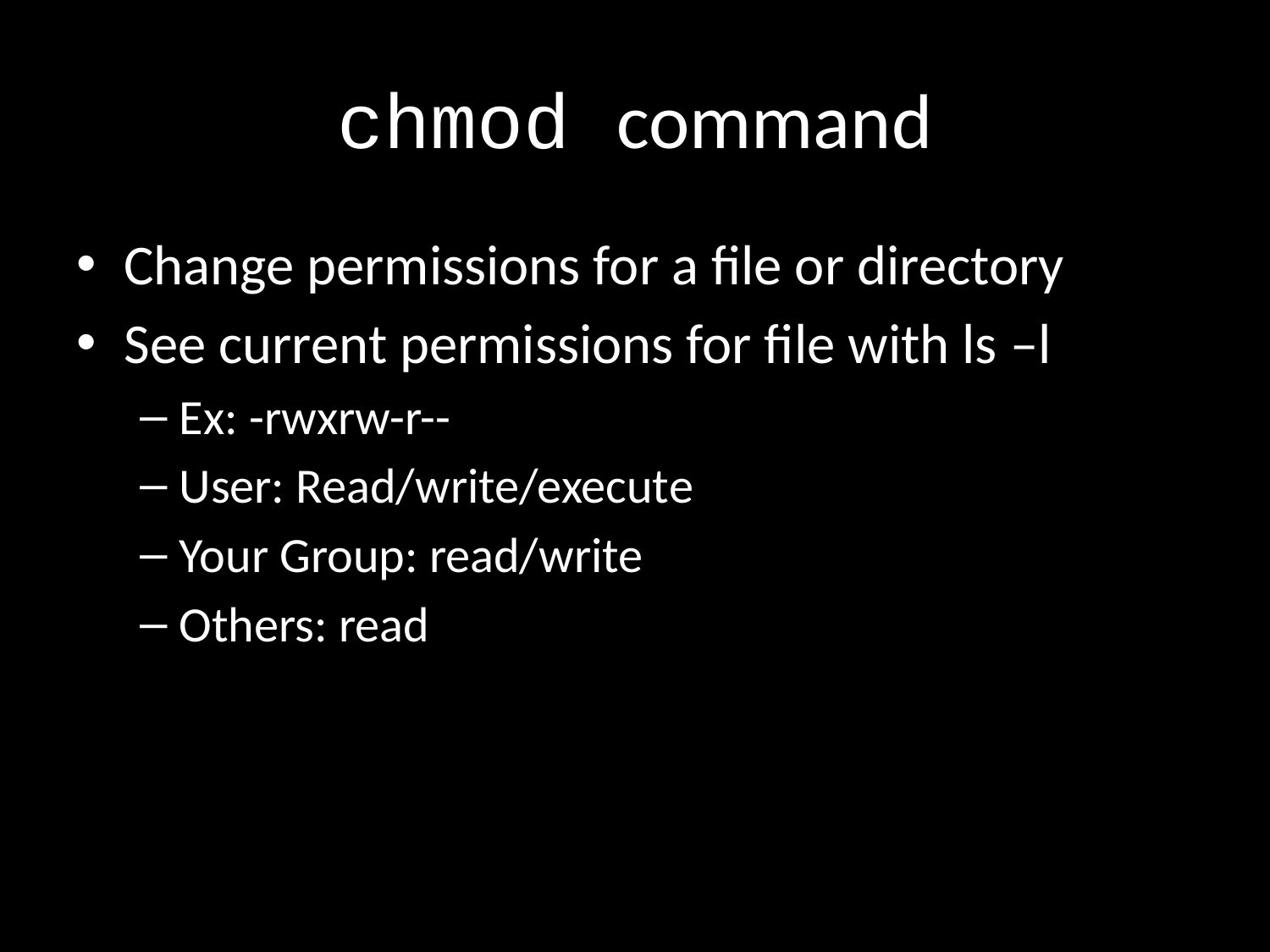

# chmod command
Change permissions for a file or directory
See current permissions for file with ls –l
Ex: -rwxrw-r--
User: Read/write/execute
Your Group: read/write
Others: read